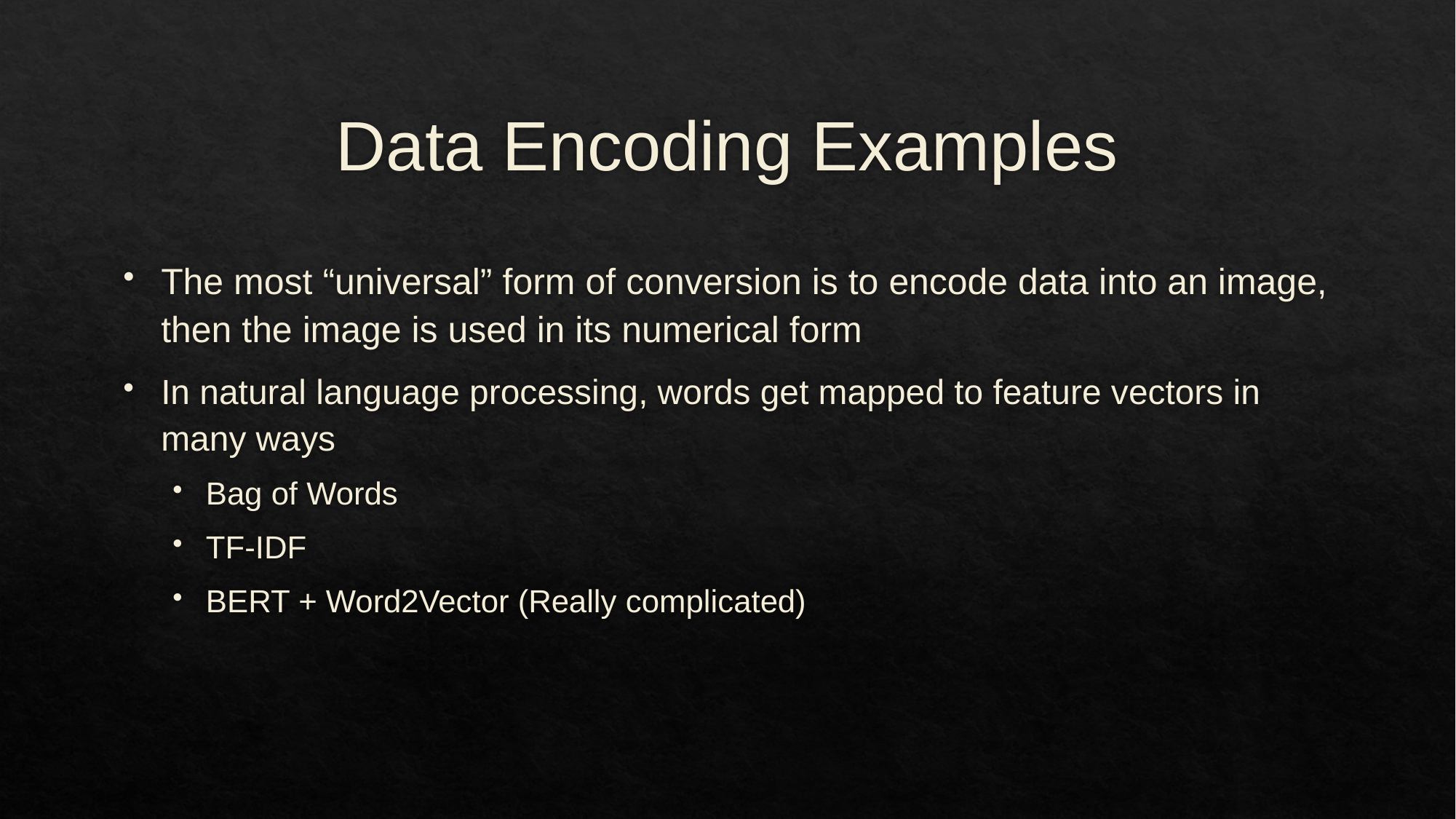

# Data Encoding Examples
The most “universal” form of conversion is to encode data into an image, then the image is used in its numerical form
In natural language processing, words get mapped to feature vectors in many ways
Bag of Words
TF-IDF
BERT + Word2Vector (Really complicated)